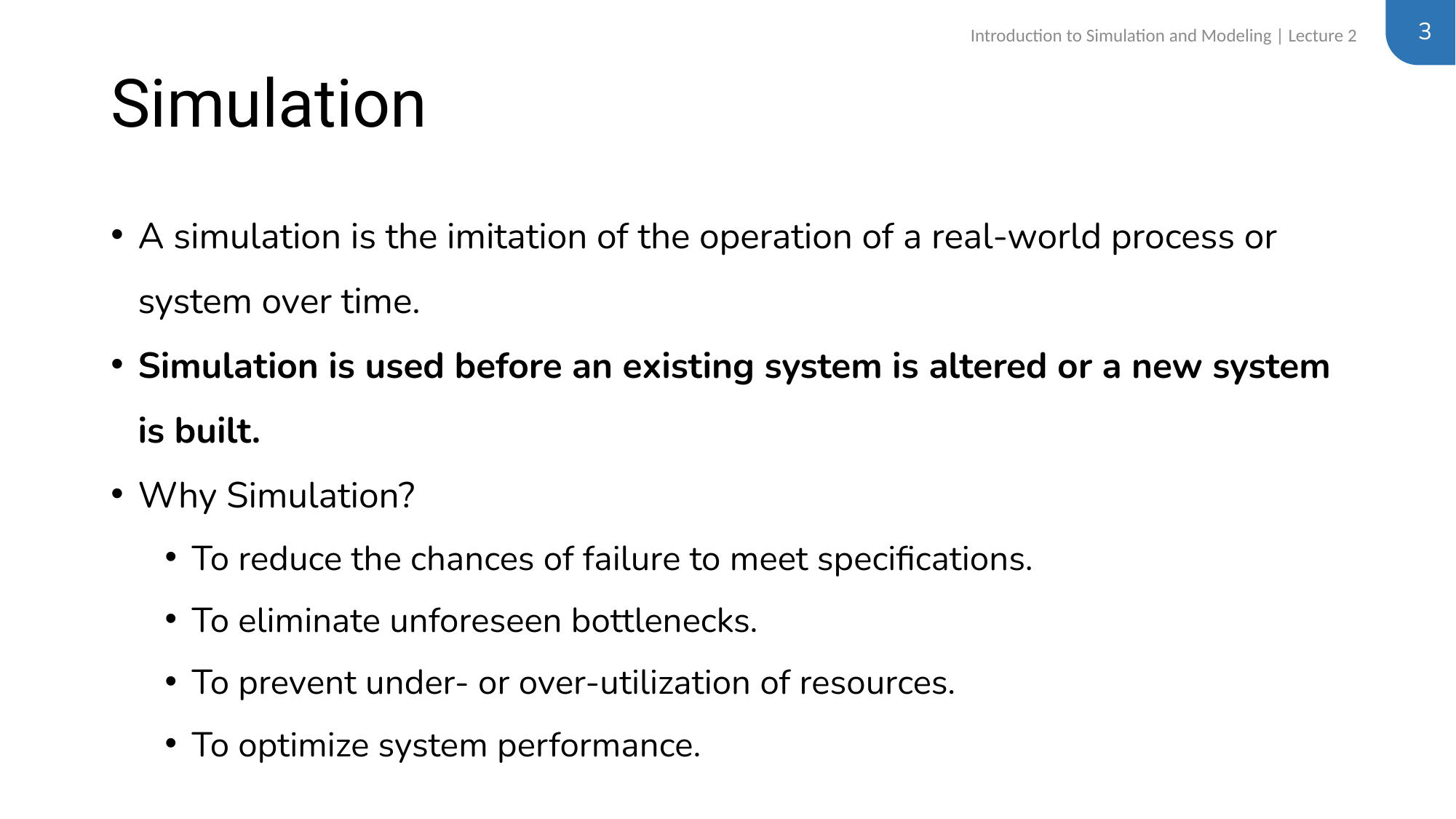

3
Introduction to Simulation and Modeling | Lecture 2
# Simulation
A simulation is the imitation of the operation of a real-world process or system over time.
Simulation is used before an existing system is altered or a new system is built.
Why Simulation?
To reduce the chances of failure to meet specifications.
To eliminate unforeseen bottlenecks.
To prevent under- or over-utilization of resources.
To optimize system performance.